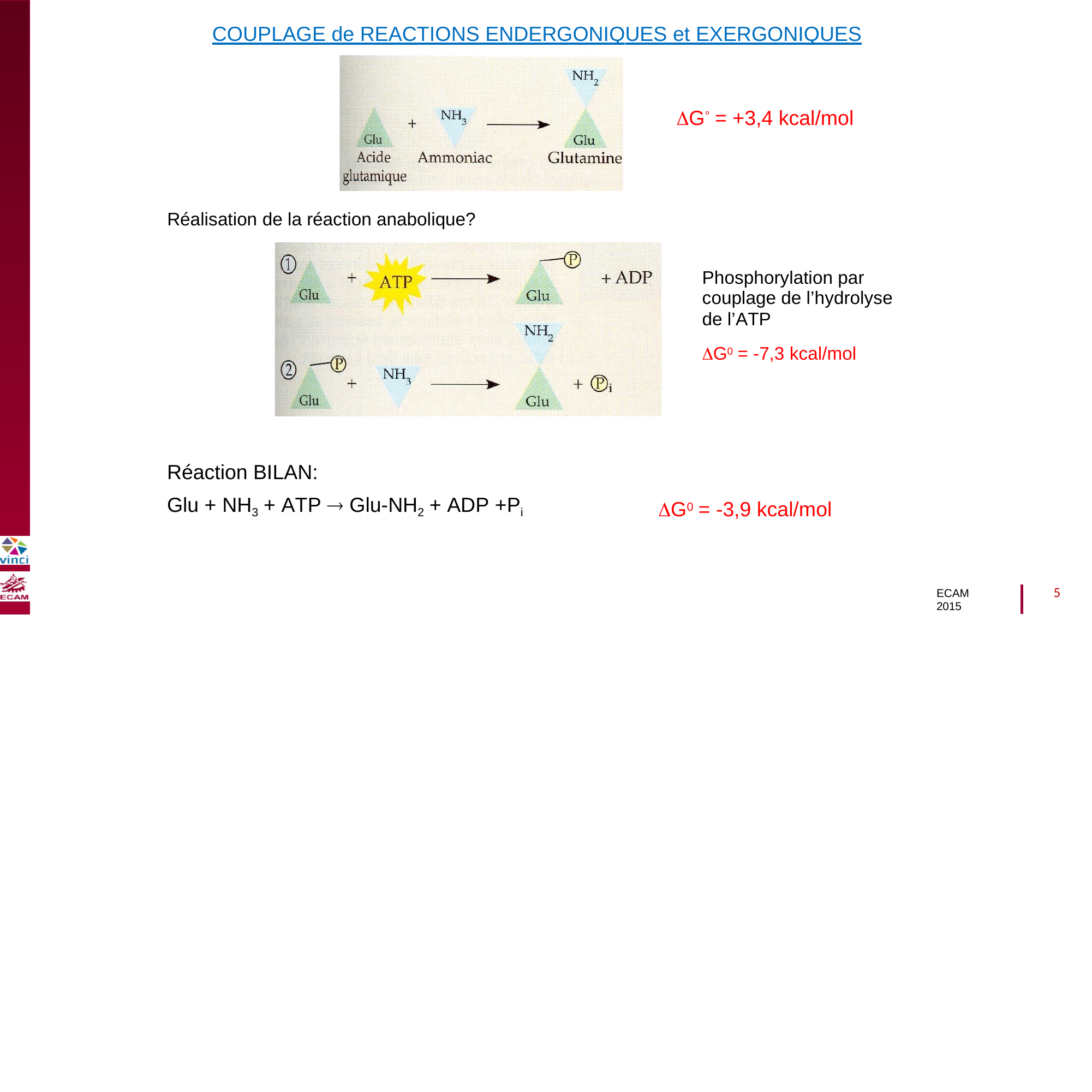

COUPLAGE de REACTIONS ENDERGONIQUES et EXERGONIQUES

ΔG° = +3,4 kcal/mol
B2040-Chimie du vivant et environnement
Réalisation de la réaction anabolique?

Phosphorylation par
couplage de l’hydrolyse
de l’ATP
ΔG0 = -7,3 kcal/mol
Réaction BILAN:
Glu + NH3 + ATP → Glu-NH2 + ADP +Pi
ΔG0 = -3,9 kcal/mol

5
ECAM 2015